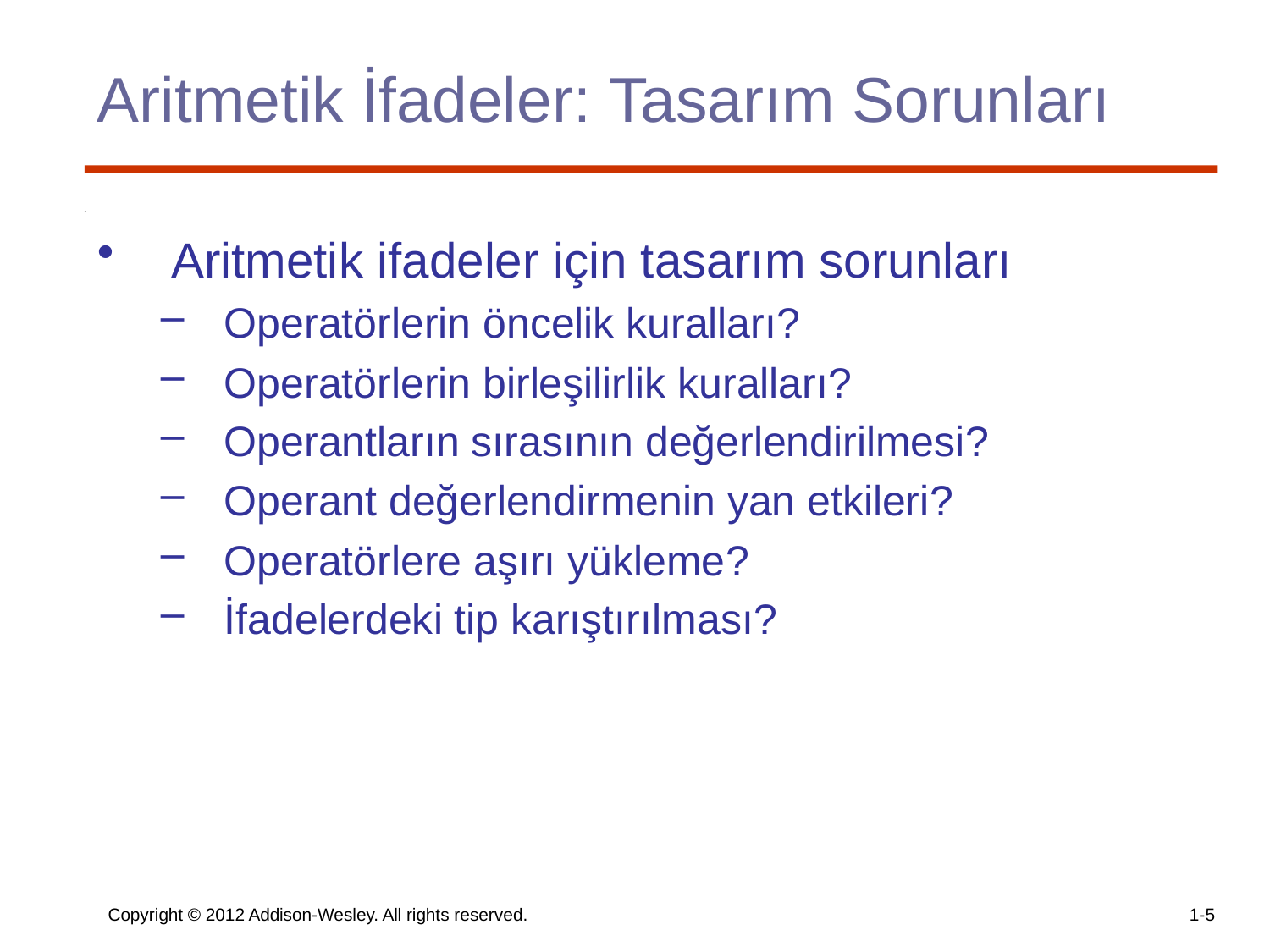

# Aritmetik İfadeler: Tasarım Sorunları
Aritmetik ifadeler için tasarım sorunları
Operatörlerin öncelik kuralları?
Operatörlerin birleşilirlik kuralları?
Operantların sırasının değerlendirilmesi?
Operant değerlendirmenin yan etkileri?
Operatörlere aşırı yükleme?
İfadelerdeki tip karıştırılması?
Copyright © 2012 Addison-Wesley. All rights reserved.
1-5